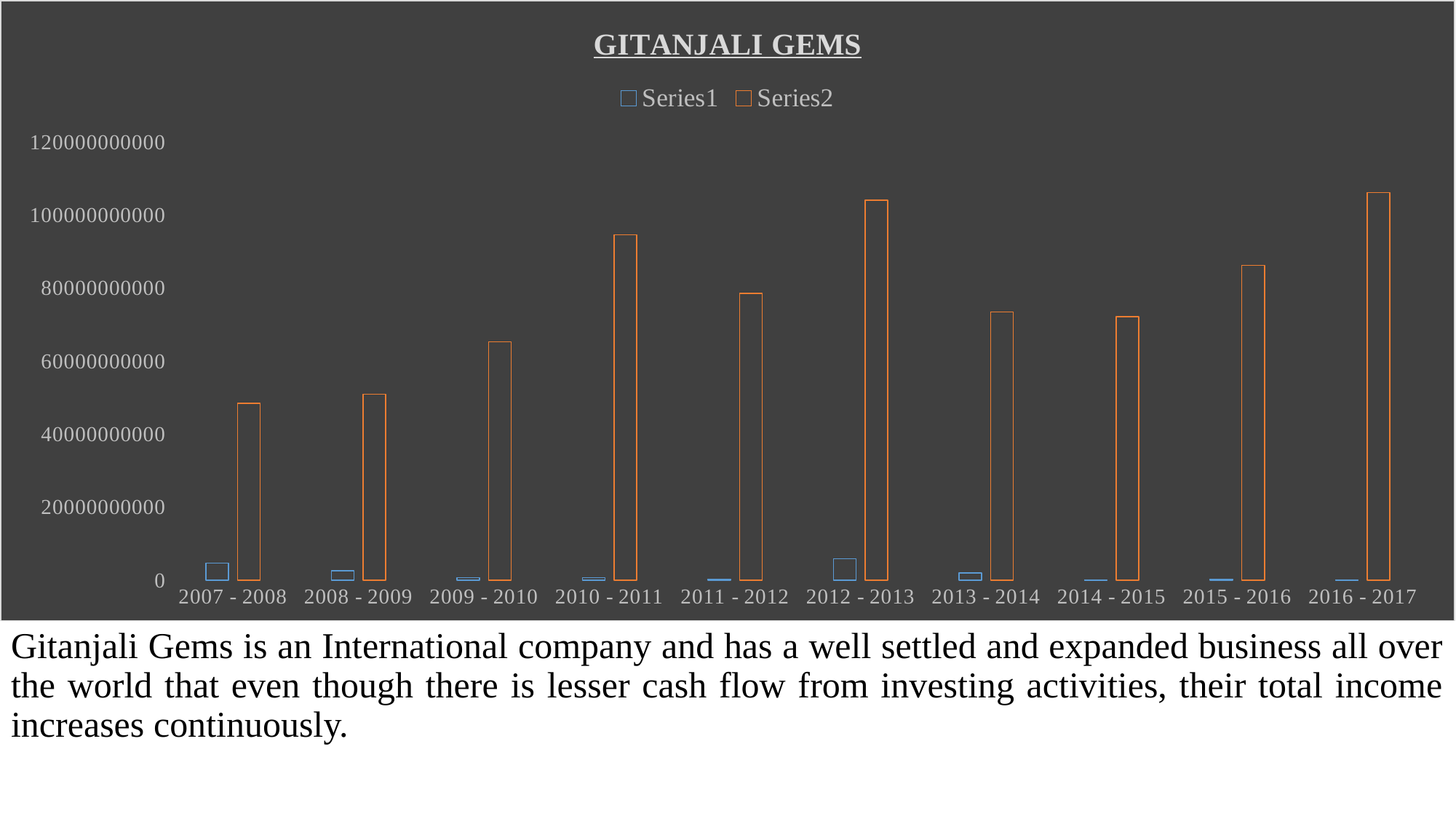

### Chart: GITANJALI GEMS

| Category |  |  |
|---|---|---|
| 2007 - 2008 | 4685420000.0 | 48362320000.0 |
| 2008 - 2009 | 2505590000.0 | 50888760000.0 |
| 2009 - 2010 | 614860000.0 | 65276340000.0 |
| 2010 - 2011 | 688800000.0 | 94564020000.0 |
| 2011 - 2012 | 298640000.0 | 78530120000.0 |
| 2012 - 2013 | 5886440000.0 | 103997870000.0 |
| 2013 - 2014 | 1928222000.0 | 73430846000.0 |
| 2014 - 2015 | 15862000.0 | 72098303000.0 |
| 2015 - 2016 | 233662000.0 | 86144399000.0 |
| 2016 - 2017 | 104908000.0 | 106112693000.0 |
Gitanjali Gems is an International company and has a well settled and expanded business all over the world that even though there is lesser cash flow from investing activities, their total income increases continuously.